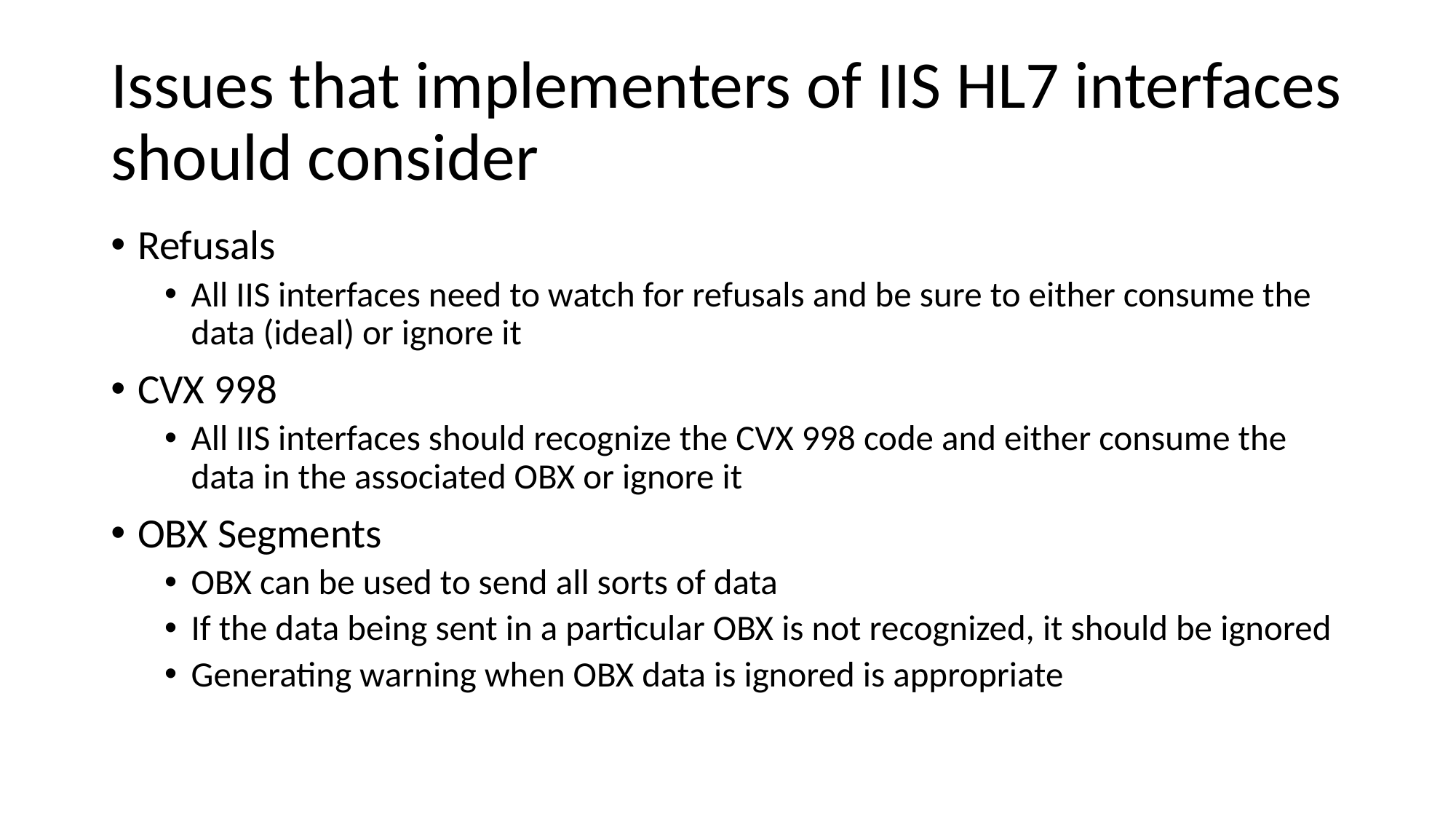

# Issues that implementers of IIS HL7 interfaces should consider
Refusals
All IIS interfaces need to watch for refusals and be sure to either consume the data (ideal) or ignore it
CVX 998
All IIS interfaces should recognize the CVX 998 code and either consume the data in the associated OBX or ignore it
OBX Segments
OBX can be used to send all sorts of data
If the data being sent in a particular OBX is not recognized, it should be ignored
Generating warning when OBX data is ignored is appropriate